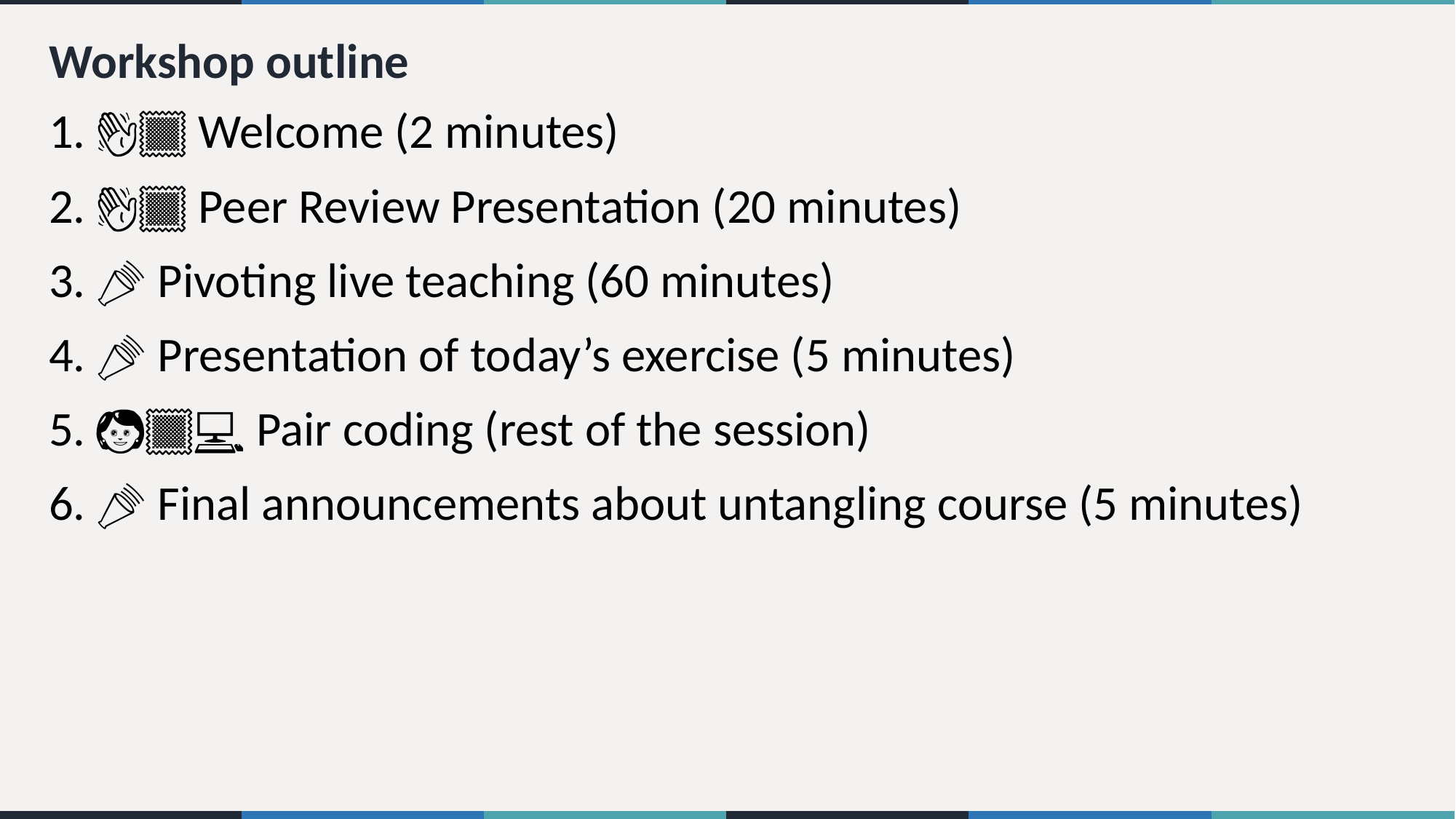

# Workshop outline
1. 👋🏽 Welcome (2 minutes)
2. 👋🏽 Peer Review Presentation (20 minutes)
3. 📣 Pivoting live teaching (60 minutes)
4. 📣 Presentation of today’s exercise (5 minutes)
5. 👩🏽‍💻 Pair coding (rest of the session)
6. 📣 Final announcements about untangling course (5 minutes)